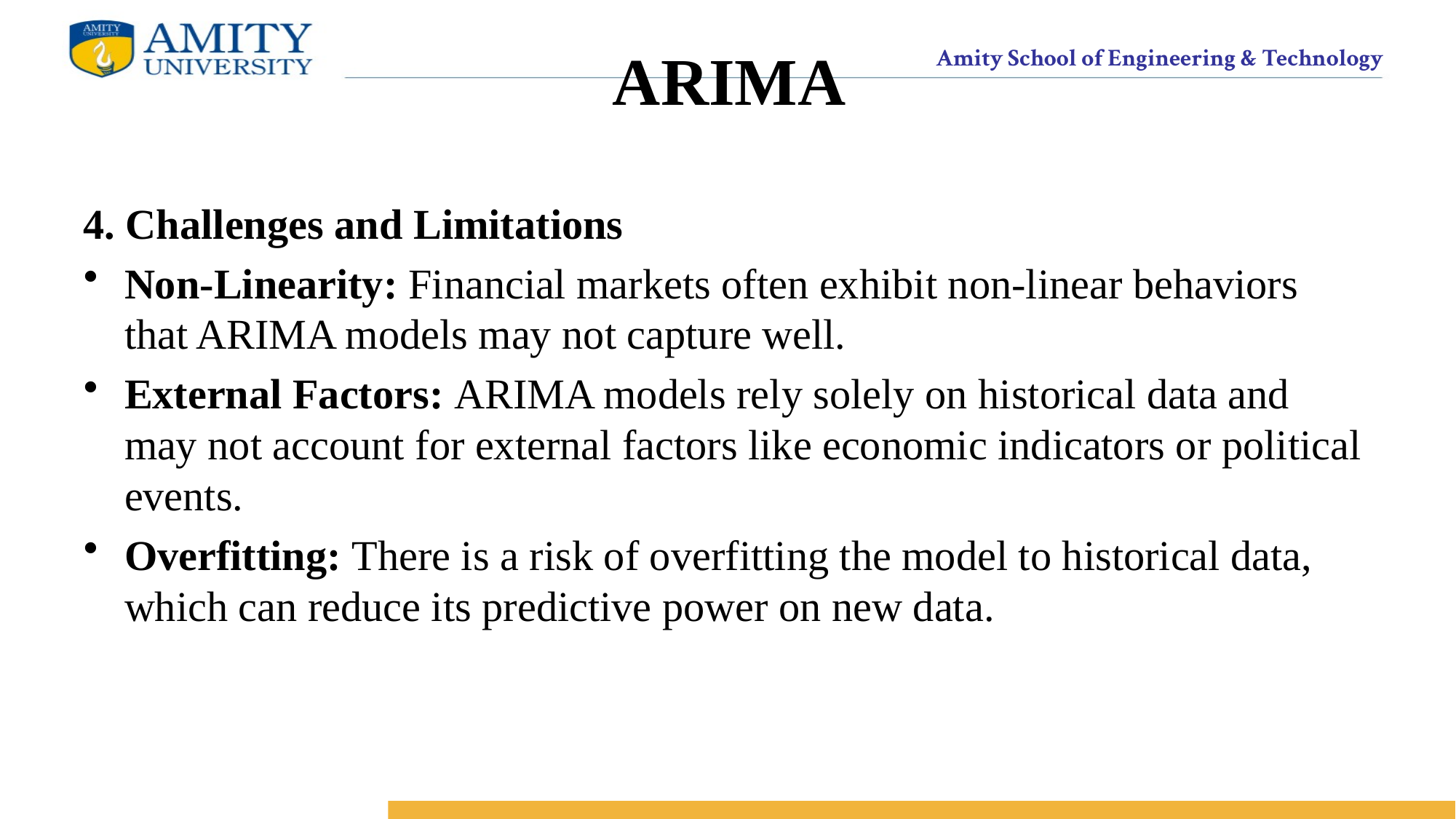

# ARIMA
4. Challenges and Limitations
Non-Linearity: Financial markets often exhibit non-linear behaviors that ARIMA models may not capture well.
External Factors: ARIMA models rely solely on historical data and may not account for external factors like economic indicators or political events.
Overfitting: There is a risk of overfitting the model to historical data, which can reduce its predictive power on new data.